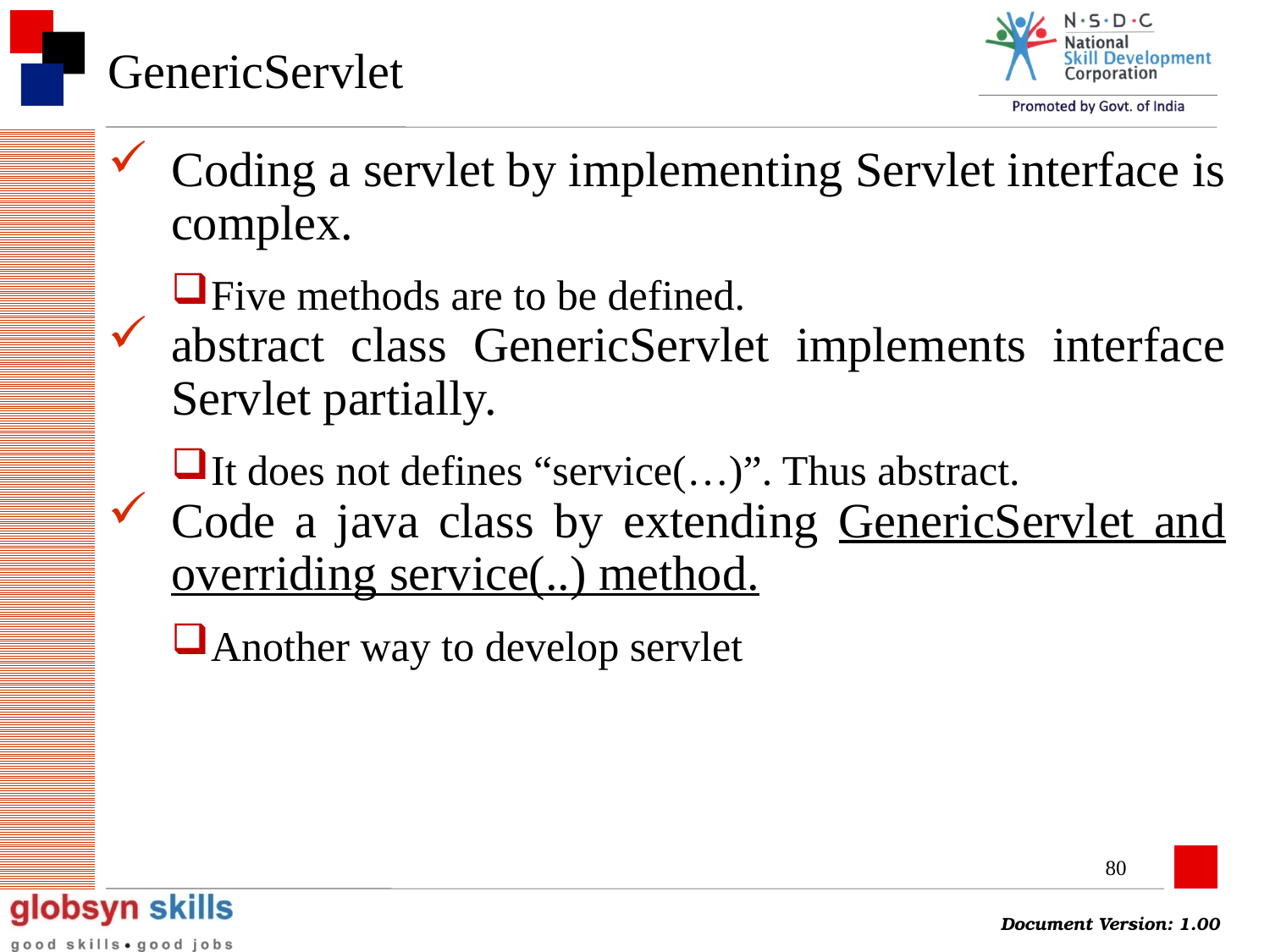

# GenericServlet
Coding a servlet by implementing Servlet interface is complex.
Five methods are to be defined.
abstract class GenericServlet implements interface Servlet partially.
It does not defines “service(…)”. Thus abstract.
Code a java class by extending GenericServlet and overriding service(..) method.
Another way to develop servlet